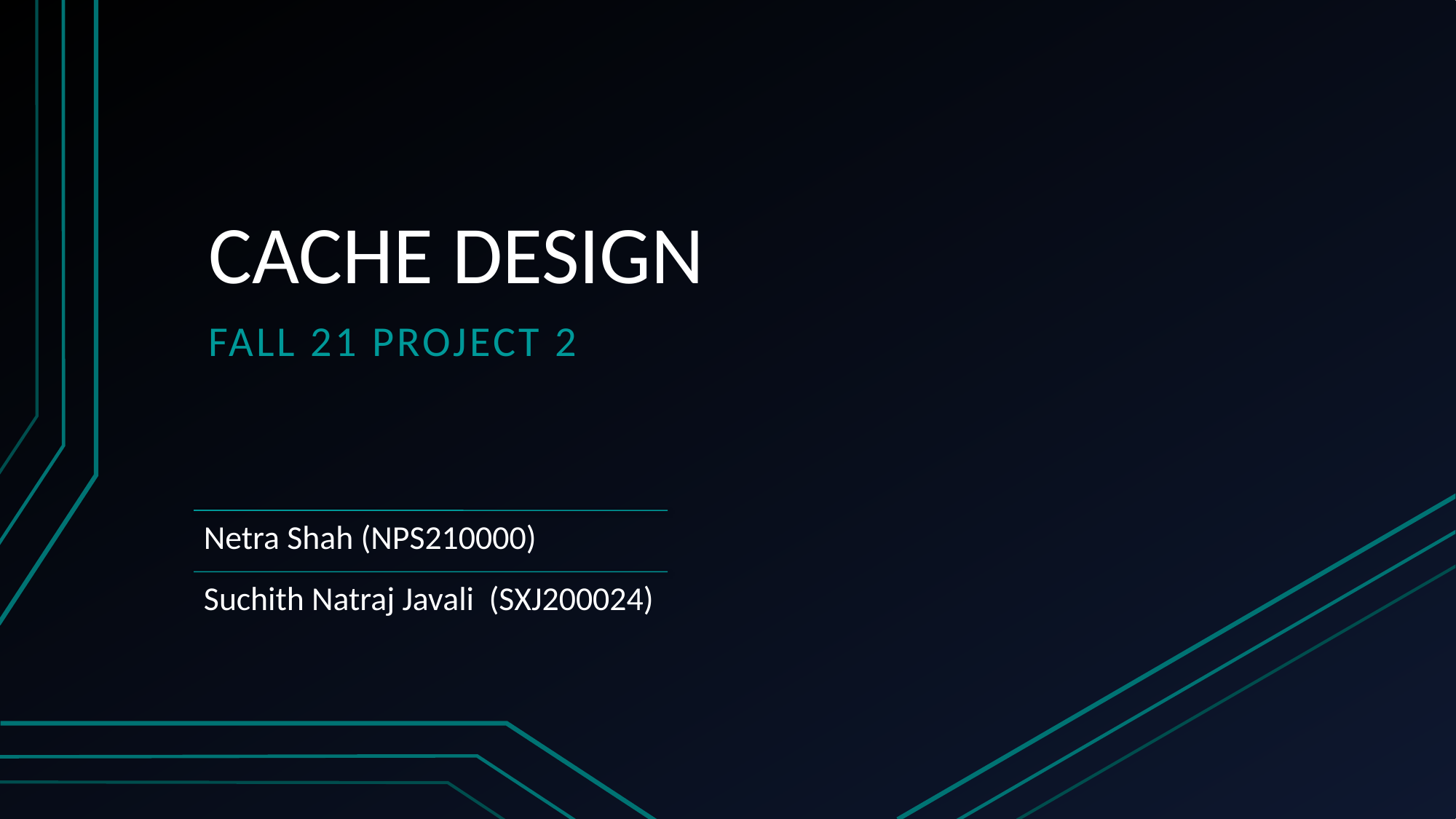

# CACHE DESIGN
Fall 21 project 2
Netra Shah (NPS210000)
Suchith Natraj Javali  (SXJ200024)